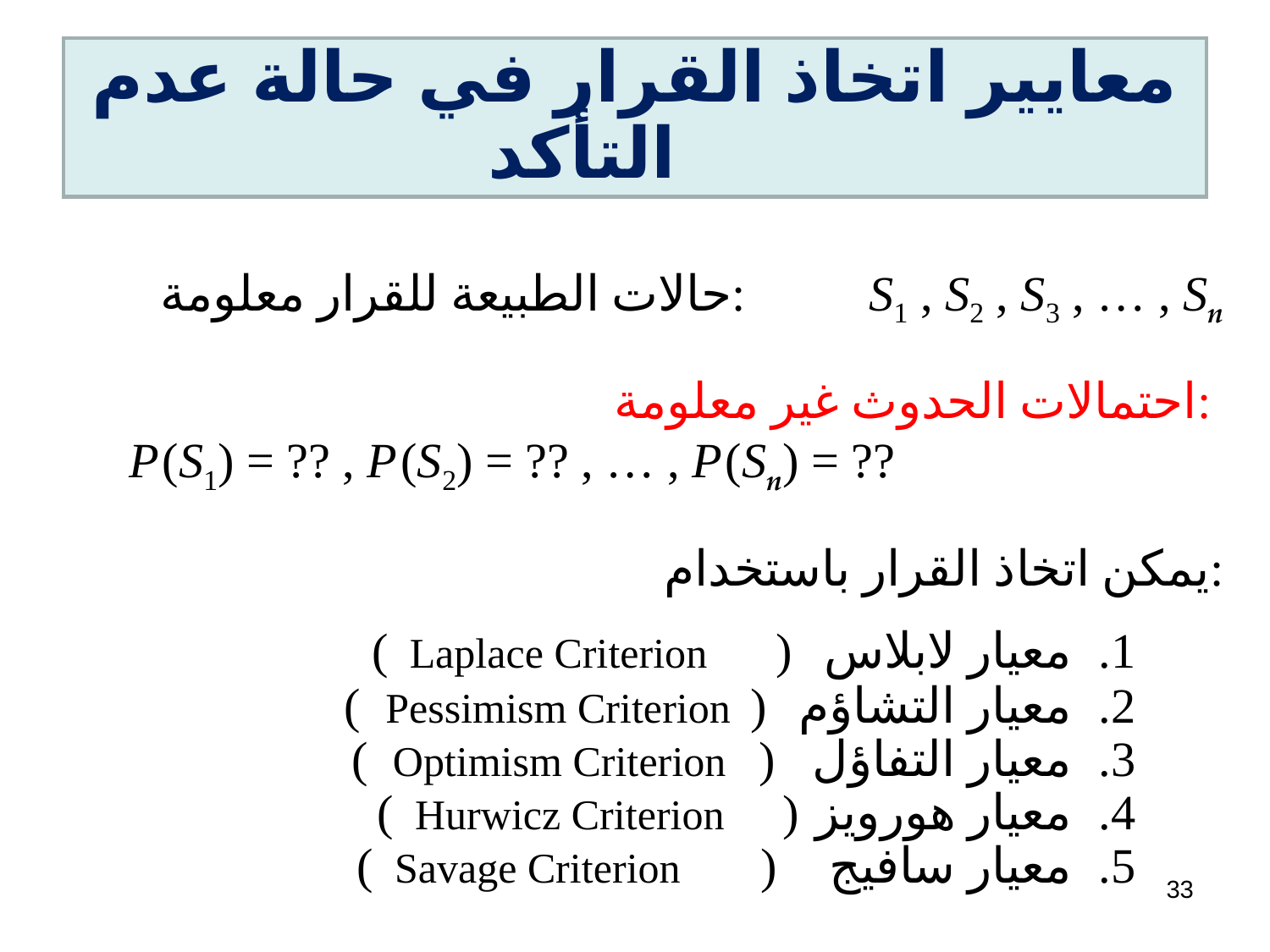

# معايير اتخاذ القرار في حالة عدم التأكد

حالات الطبيعة للقرار معلومة:          S1 , S2 , S3 , … , Sn

احتمالات الحدوث غير معلومة:
P (S1) = ?? , P (S2) = ?? , … , P (Sn) = ??

يمكن اتخاذ القرار باستخدام:

معيار لابلاس    (        Laplace Criterion  )
معيار التشاؤم    (   Pessimism Criterion   )
معيار التفاؤل   (      Optimism Criterion   )
معيار هورويز  (                Hurwicz Criterion  )
معيار سافيج     (       Savage Criterion  )
33